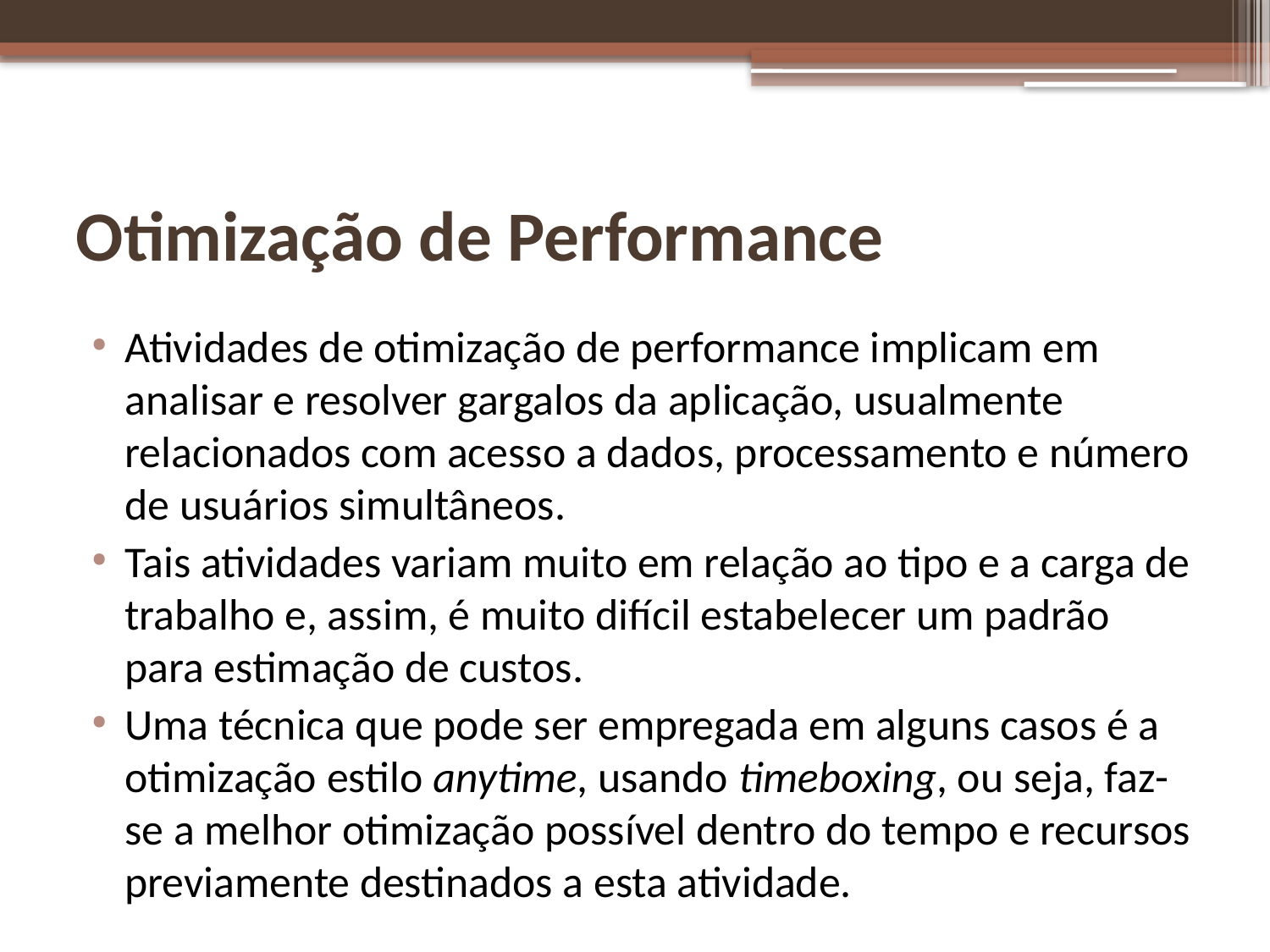

# Otimização de Performance
Atividades de otimização de performance implicam em analisar e resolver gargalos da aplicação, usualmente relacionados com acesso a dados, processamento e número de usuários simultâneos.
Tais atividades variam muito em relação ao tipo e a carga de trabalho e, assim, é muito difícil estabelecer um padrão para estimação de custos.
Uma técnica que pode ser empregada em alguns casos é a otimização estilo anytime, usando timeboxing, ou seja, faz-se a melhor otimização possível dentro do tempo e recursos previamente destinados a esta atividade.